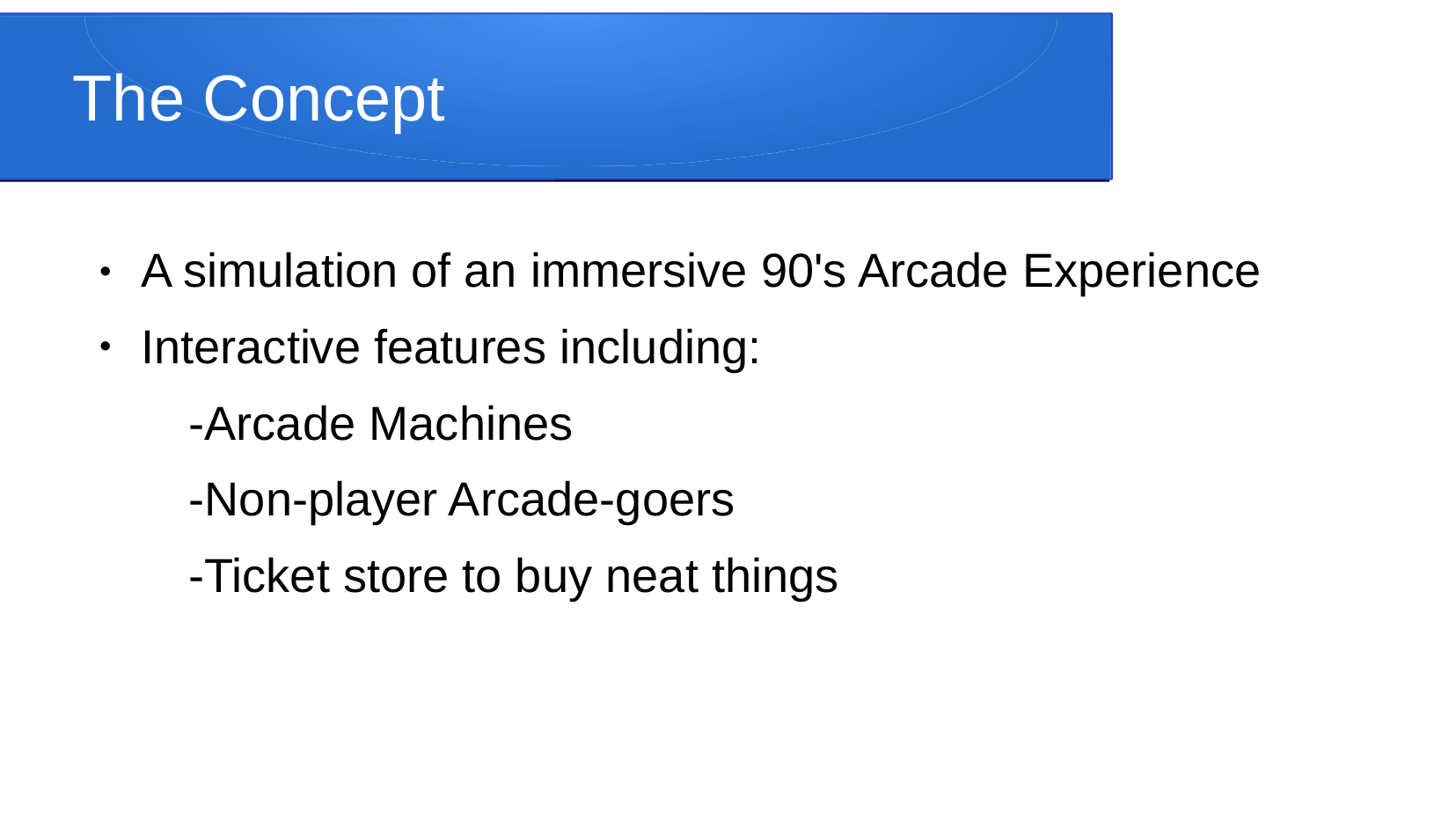

# The Concept
A simulation of an immersive 90's Arcade Experience
Interactive features including:
 -Arcade Machines
 -Non-player Arcade-goers
 -Ticket store to buy neat things

●
●